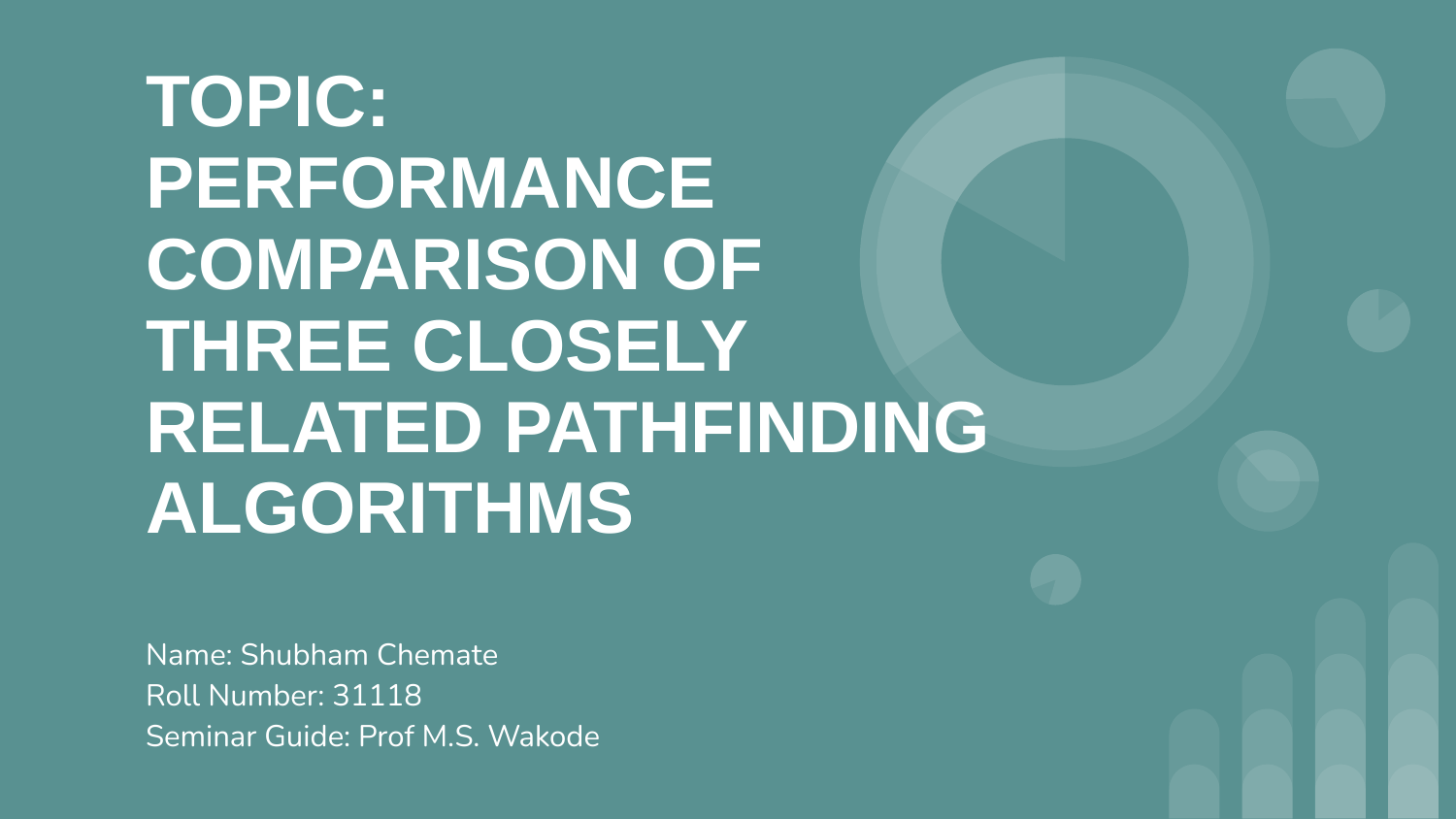

# TOPIC: PERFORMANCE COMPARISON OF THREE CLOSELY RELATED PATHFINDING ALGORITHMS
Name: Shubham Chemate
Roll Number: 31118
Seminar Guide: Prof M.S. Wakode